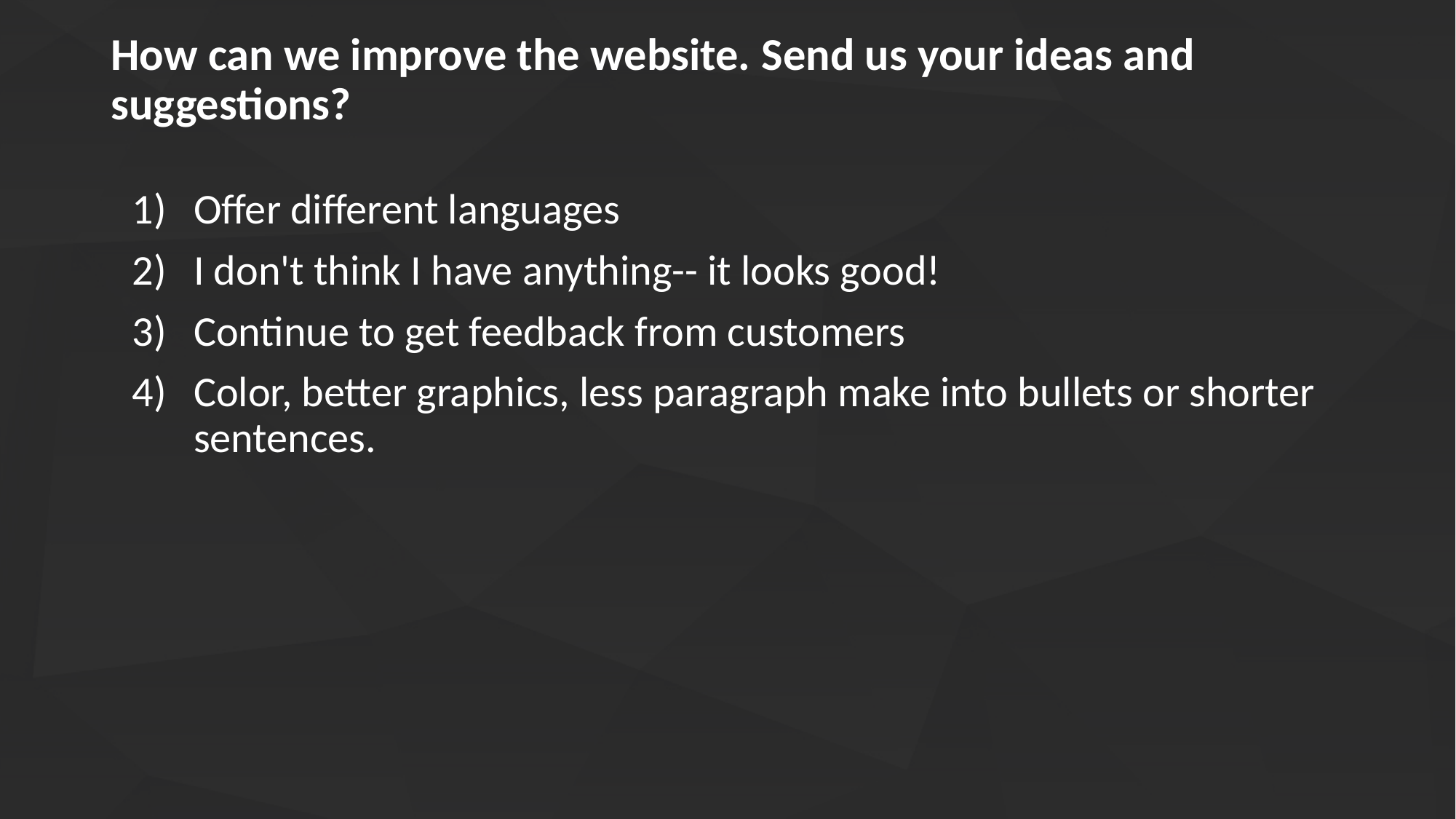

# How can we improve the website. Send us your ideas and suggestions?
Offer different languages
I don't think I have anything-- it looks good!
Continue to get feedback from customers
Color, better graphics, less paragraph make into bullets or shorter sentences.